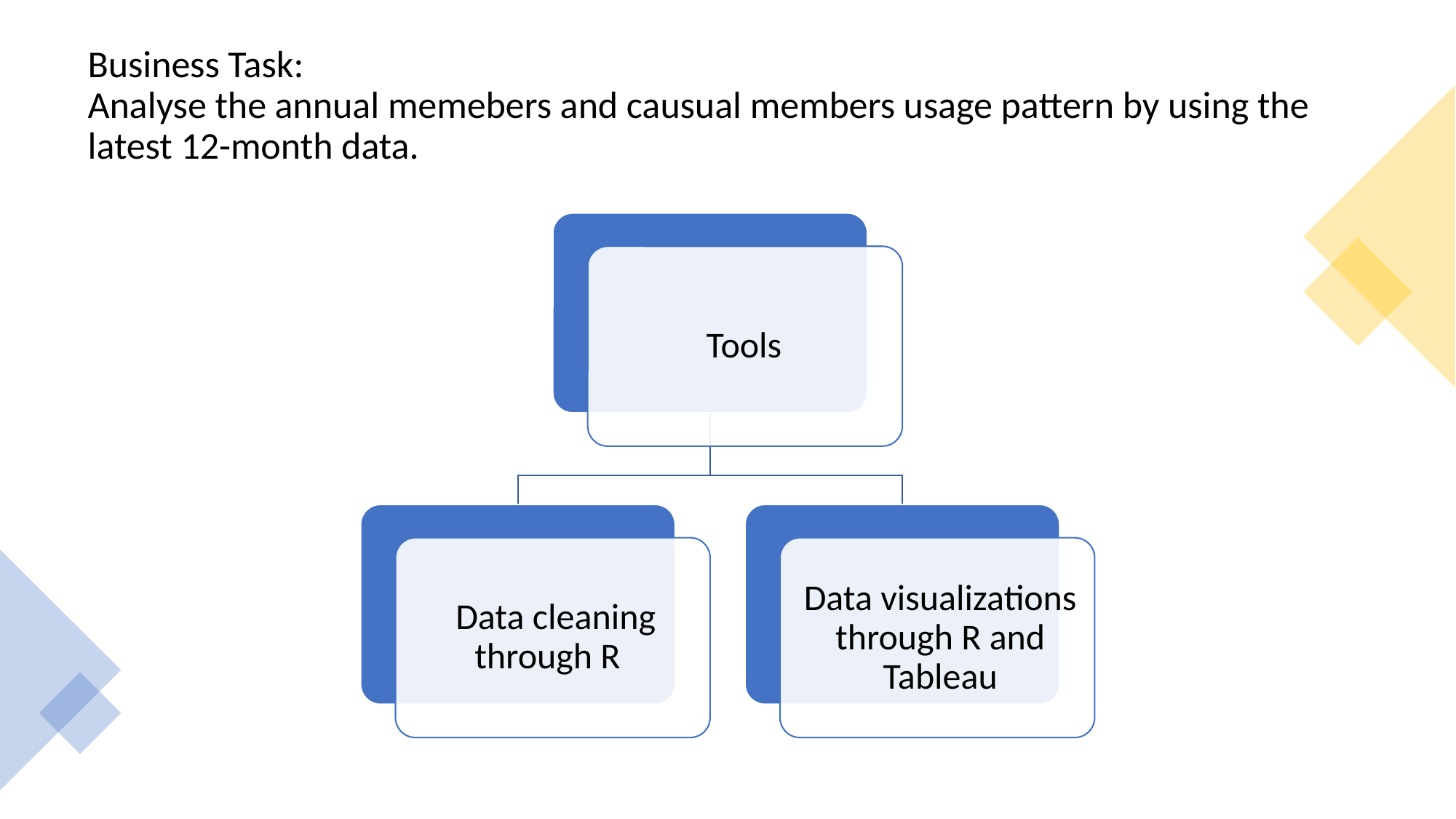

# Business Task: Analyse the annual memebers and causual members usage pattern by using the latest 12-month data.

Tools
Data cleaning through R
Data visualizations through R and Tableau